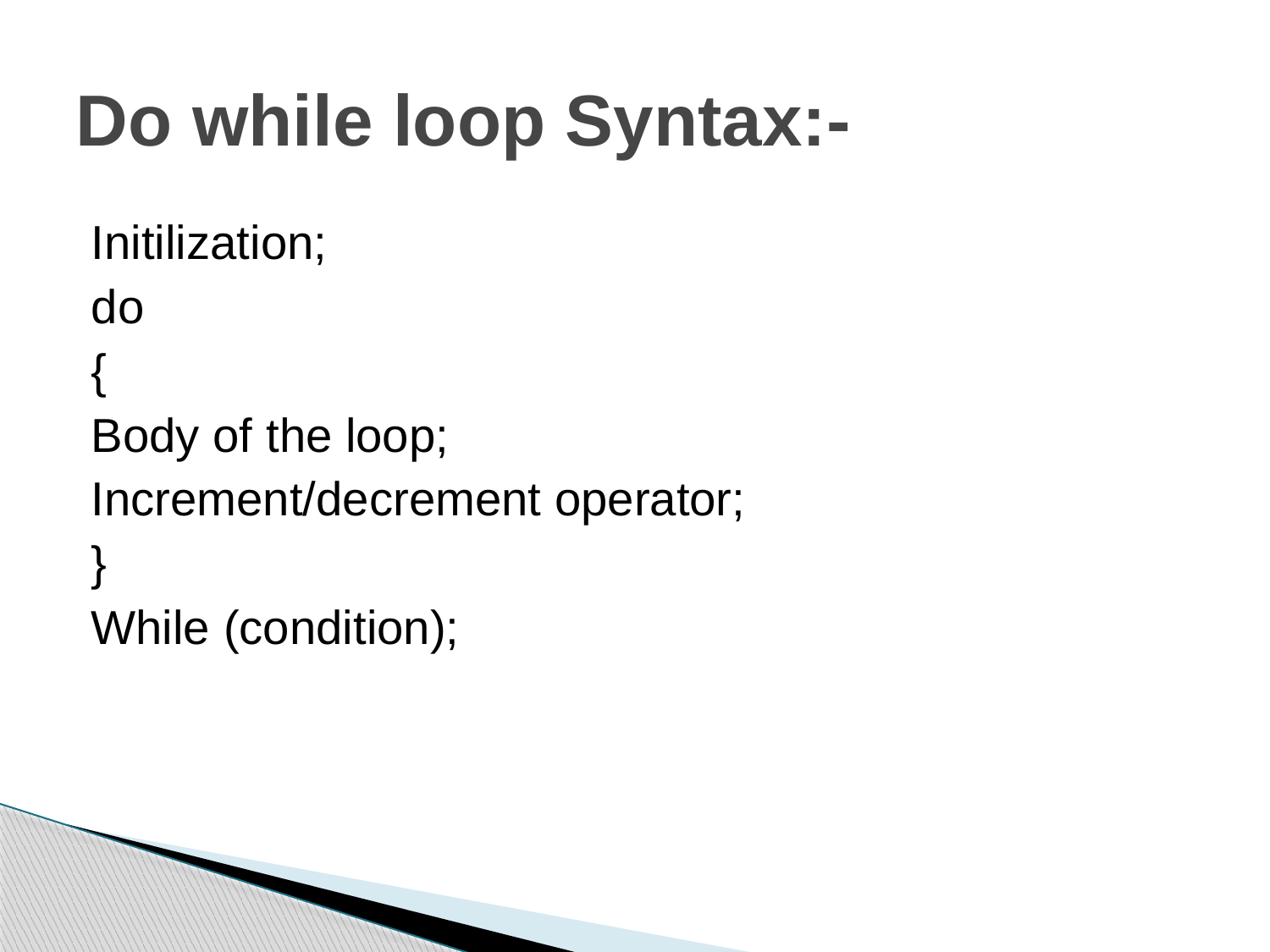

# Do while loop Syntax:-
Initilization;
do
{
Body of the loop;
Increment/decrement operator;
}
While (condition);